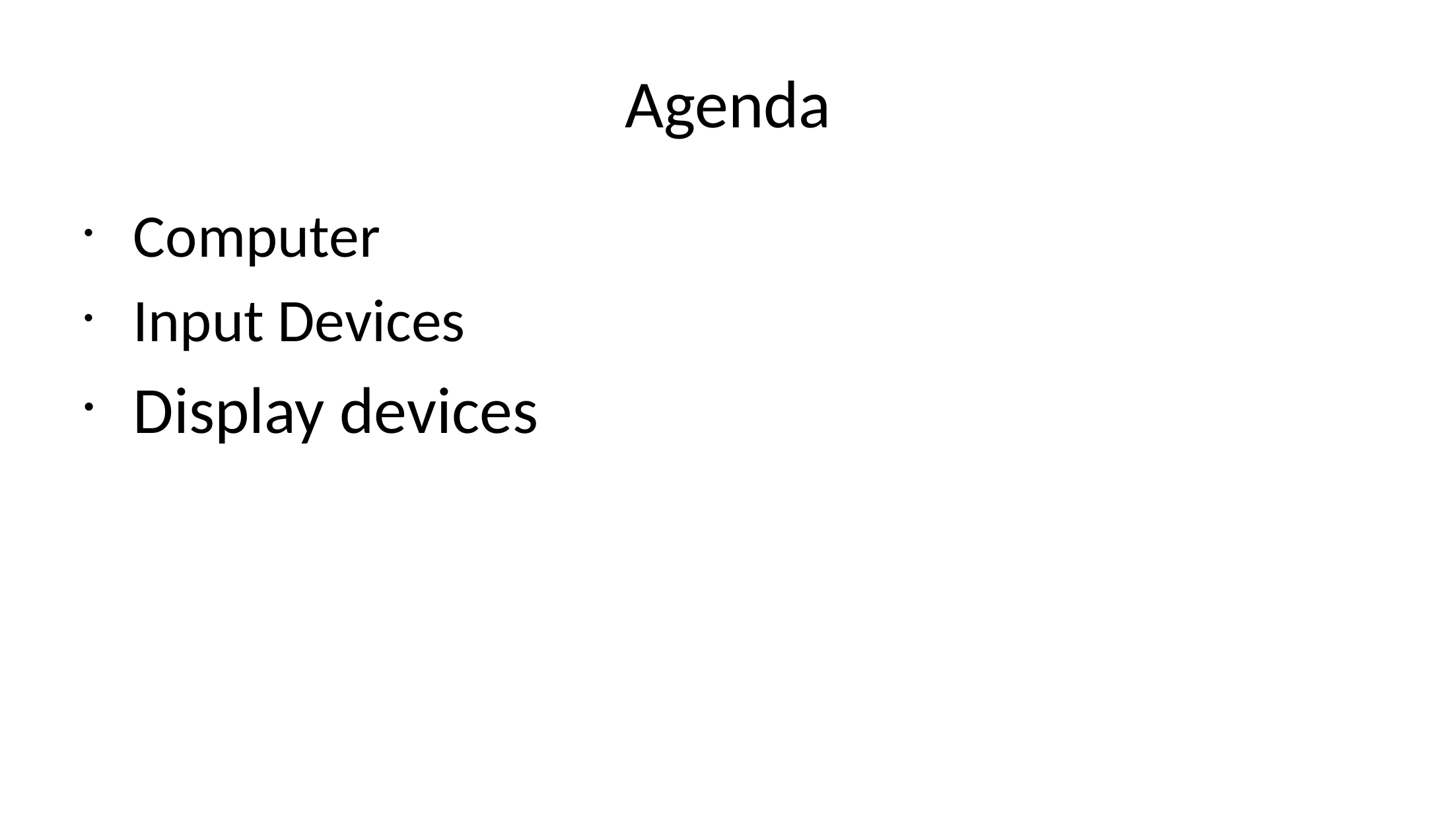

# Agenda
Computer
Input Devices
Display devices